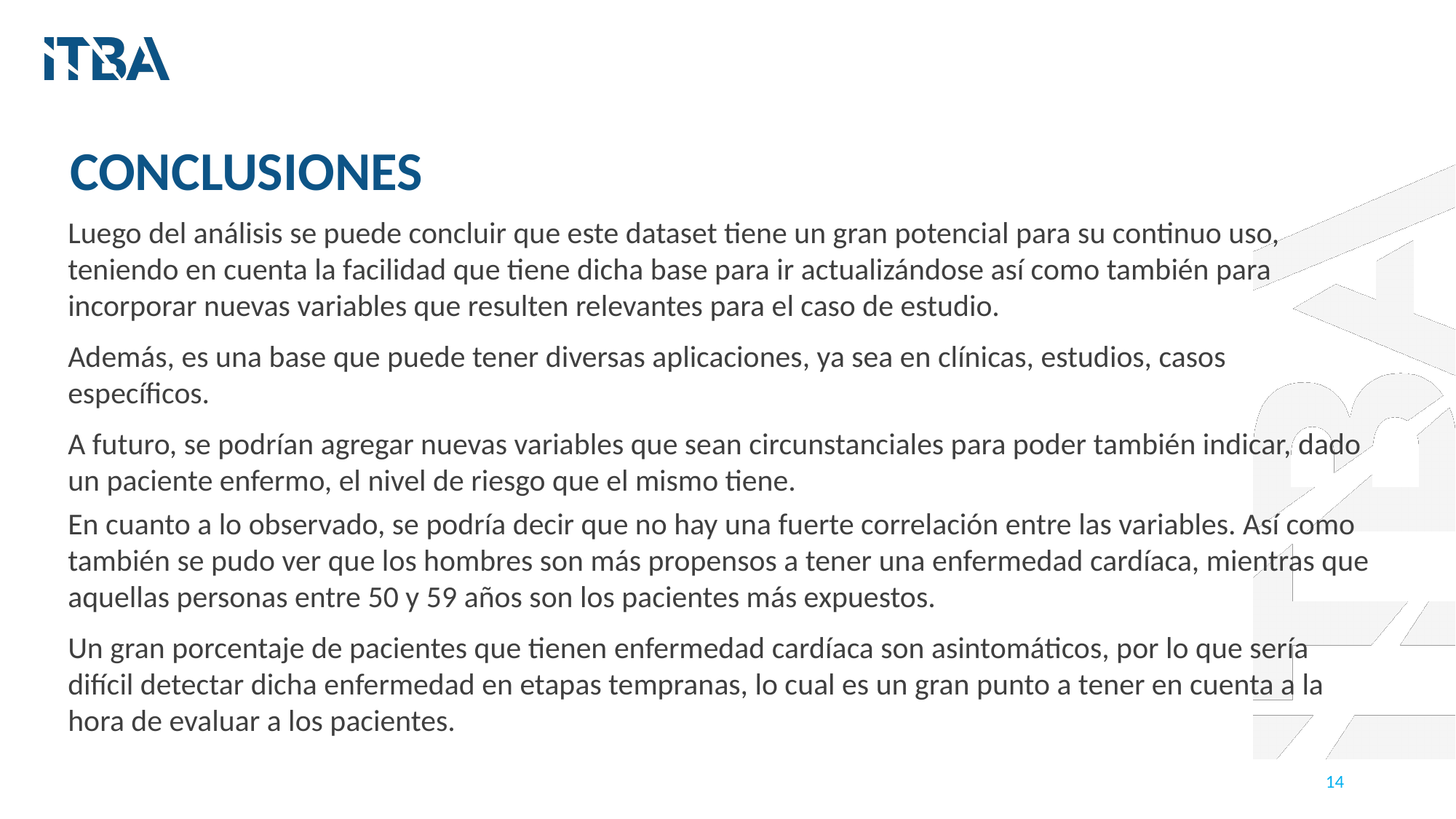

CONCLUSIONES
Luego del análisis se puede concluir que este dataset tiene un gran potencial para su continuo uso, teniendo en cuenta la facilidad que tiene dicha base para ir actualizándose así como también para incorporar nuevas variables que resulten relevantes para el caso de estudio.

Además, es una base que puede tener diversas aplicaciones, ya sea en clínicas, estudios, casos específicos.

A futuro, se podrían agregar nuevas variables que sean circunstanciales para poder también indicar, dado un paciente enfermo, el nivel de riesgo que el mismo tiene.
En cuanto a lo observado, se podría decir que no hay una fuerte correlación entre las variables. Así como también se pudo ver que los hombres son más propensos a tener una enfermedad cardíaca, mientras que aquellas personas entre 50 y 59 años son los pacientes más expuestos.

Un gran porcentaje de pacientes que tienen enfermedad cardíaca son asintomáticos, por lo que sería difícil detectar dicha enfermedad en etapas tempranas, lo cual es un gran punto a tener en cuenta a la hora de evaluar a los pacientes.
14